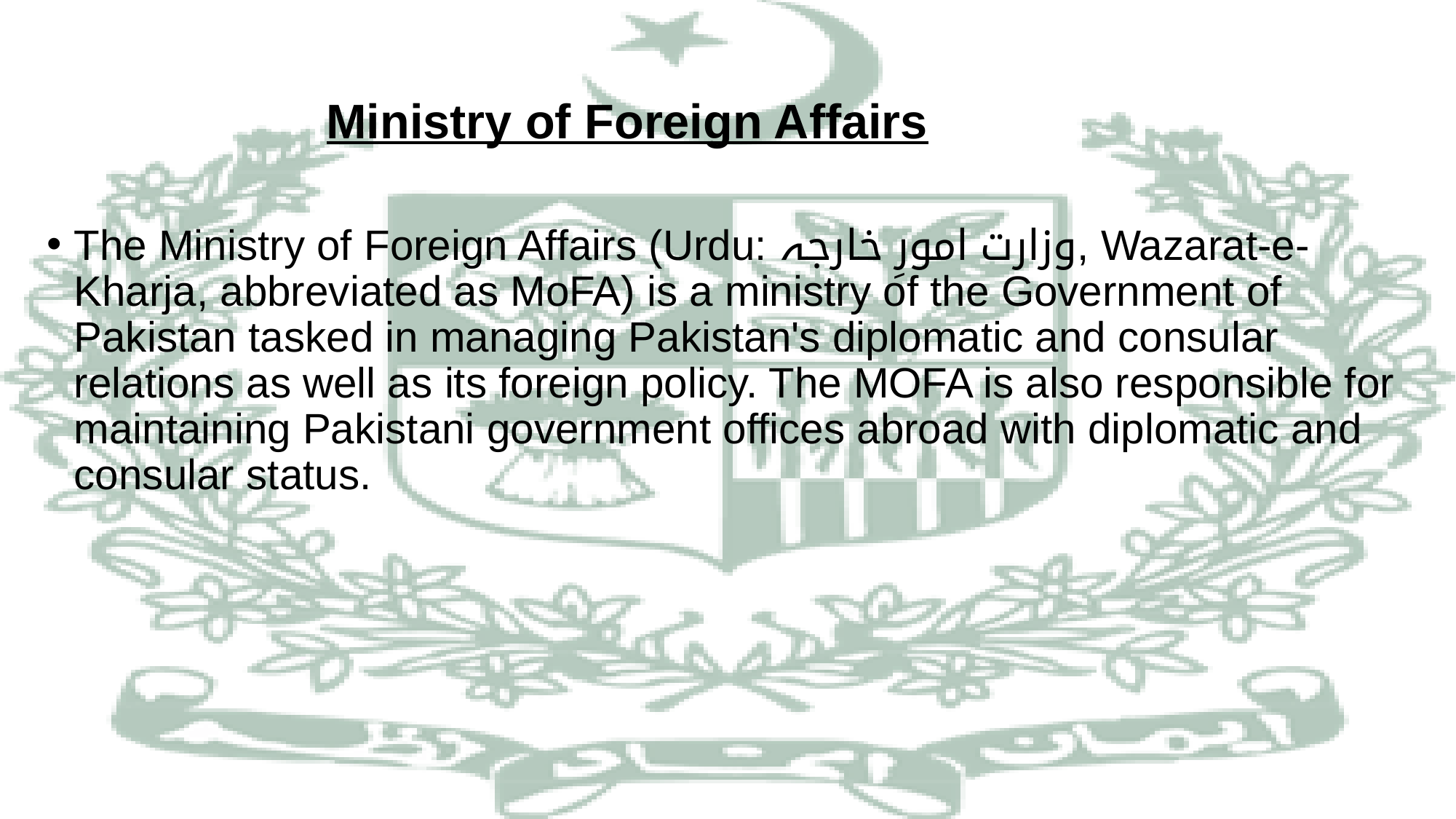

# Ministry of Foreign Affairs
The Ministry of Foreign Affairs (Urdu: وزارت امورِ خارجہ, Wazarat-e-Kharja, abbreviated as MoFA) is a ministry of the Government of Pakistan tasked in managing Pakistan's diplomatic and consular relations as well as its foreign policy. The MOFA is also responsible for maintaining Pakistani government offices abroad with diplomatic and consular status.